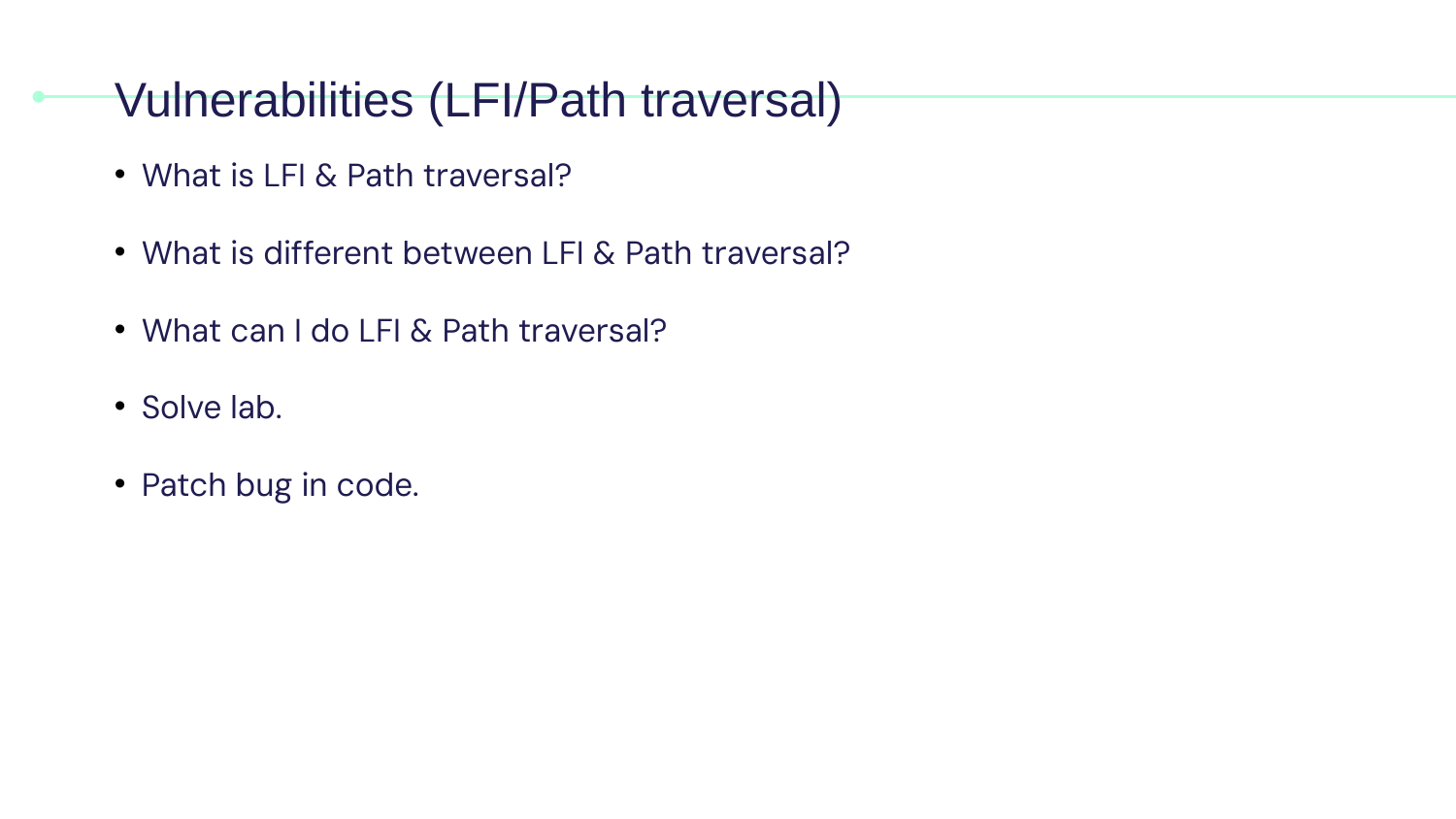

# Vulnerabilities (LFI/Path traversal)
What is LFI & Path traversal?

What is different between LFI & Path traversal?

What can I do LFI & Path traversal?

Solve lab.

Patch bug in code.